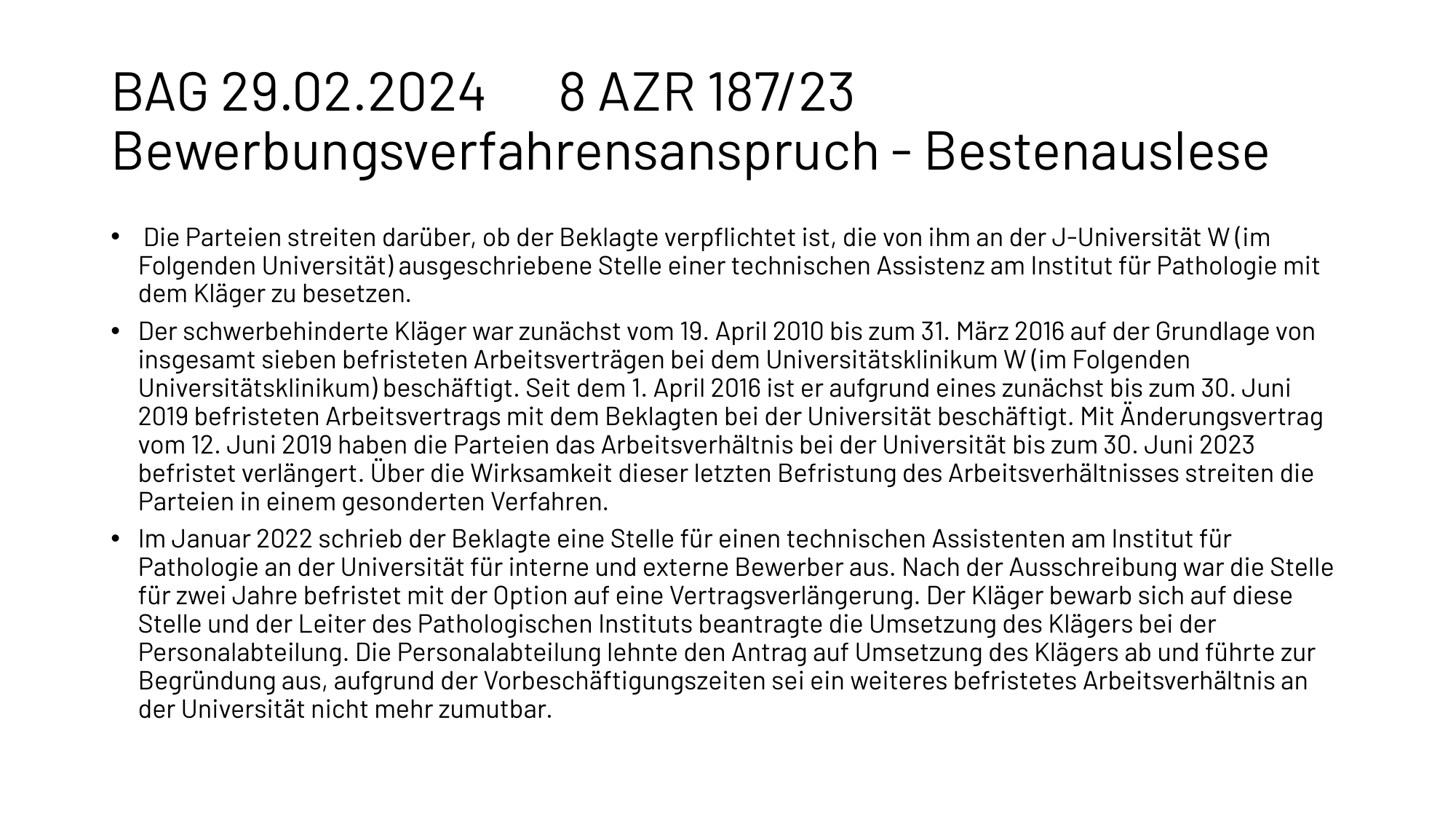

# BAG 29.02.2024  	8 AZR 187/23 Bewerbungsverfahrensanspruch - Bestenauslese
 Die Parteien streiten darüber, ob der Beklagte verpflichtet ist, die von ihm an der J-Universität W (im Folgenden Universität) ausgeschriebene Stelle einer technischen Assistenz am Institut für Pathologie mit dem Kläger zu besetzen.
Der schwerbehinderte Kläger war zunächst vom 19. April 2010 bis zum 31. März 2016 auf der Grundlage von insgesamt sieben befristeten Arbeitsverträgen bei dem Universitätsklinikum W (im Folgenden Universitätsklinikum) beschäftigt. Seit dem 1. April 2016 ist er aufgrund eines zunächst bis zum 30. Juni 2019 befristeten Arbeitsvertrags mit dem Beklagten bei der Universität beschäftigt. Mit Änderungsvertrag vom 12. Juni 2019 haben die Parteien das Arbeitsverhältnis bei der Universität bis zum 30. Juni 2023 befristet verlängert. Über die Wirksamkeit dieser letzten Befristung des Arbeitsverhältnisses streiten die Parteien in einem gesonderten Verfahren.
Im Januar 2022 schrieb der Beklagte eine Stelle für einen technischen Assistenten am Institut für Pathologie an der Universität für interne und externe Bewerber aus. Nach der Ausschreibung war die Stelle für zwei Jahre befristet mit der Option auf eine Vertragsverlängerung. Der Kläger bewarb sich auf diese Stelle und der Leiter des Pathologischen Instituts beantragte die Umsetzung des Klägers bei der Personalabteilung. Die Personalabteilung lehnte den Antrag auf Umsetzung des Klägers ab und führte zur Begründung aus, aufgrund der Vorbeschäftigungszeiten sei ein weiteres befristetes Arbeitsverhältnis an der Universität nicht mehr zumutbar.